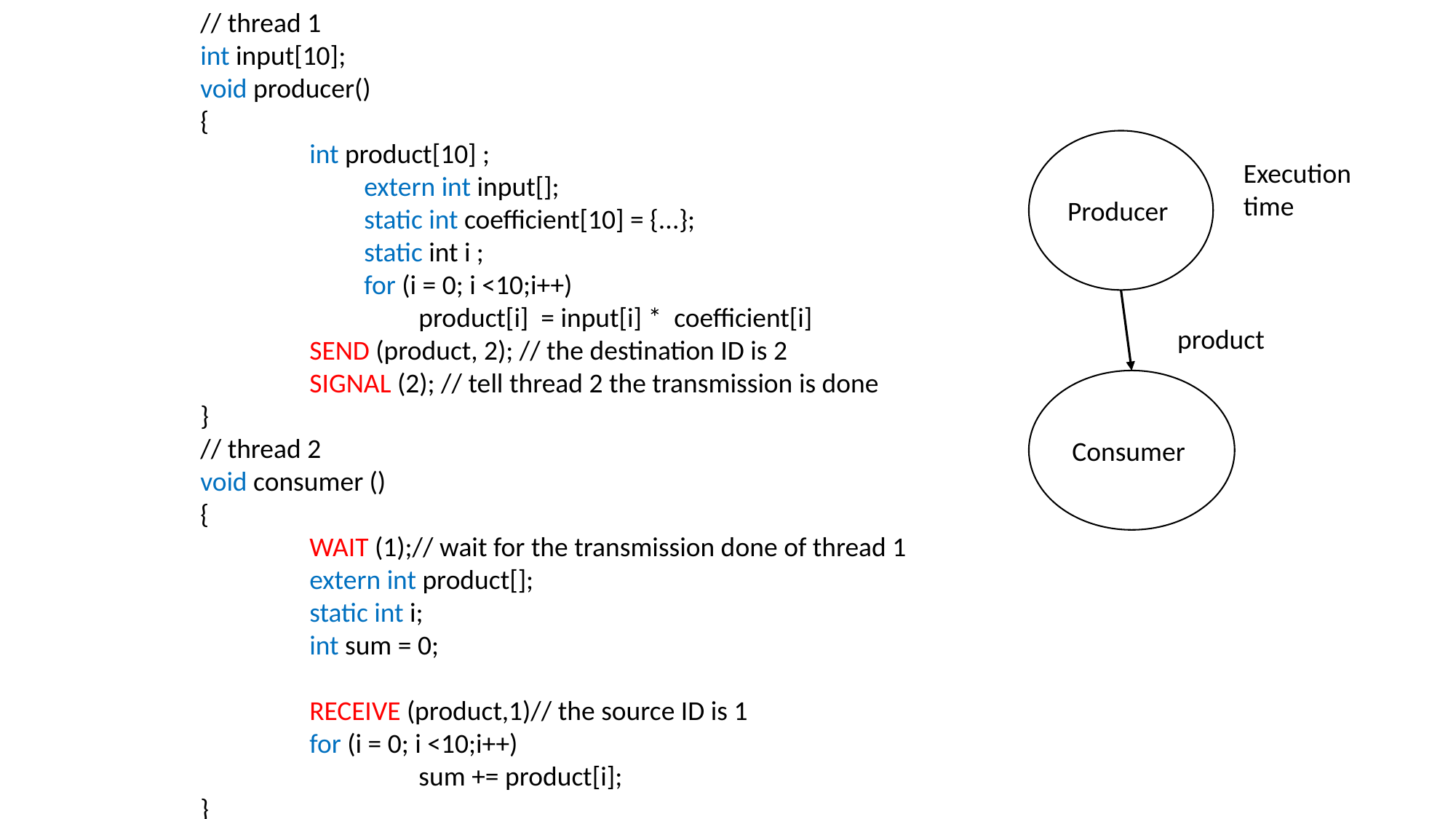

// thread 1
int input[10];
void producer()
{
	int product[10] ;
	extern int input[];
	static int coefficient[10] = {...};
	static int i ;
	for (i = 0; i <10;i++)
		product[i]  = input[i] *  coefficient[i]
	SEND (product, 2); // the destination ID is 2
	SIGNAL (2); // tell thread 2 the transmission is done
}
// thread 2
void consumer ()
{
	WAIT (1);// wait for the transmission done of thread 1
	extern int product[];
	static int i;
	int sum = 0;

	RECEIVE (product,1)// the source ID is 1
	for (i = 0; i <10;i++)
		sum += product[i];
}
Producer
Execution time
product
Consumer